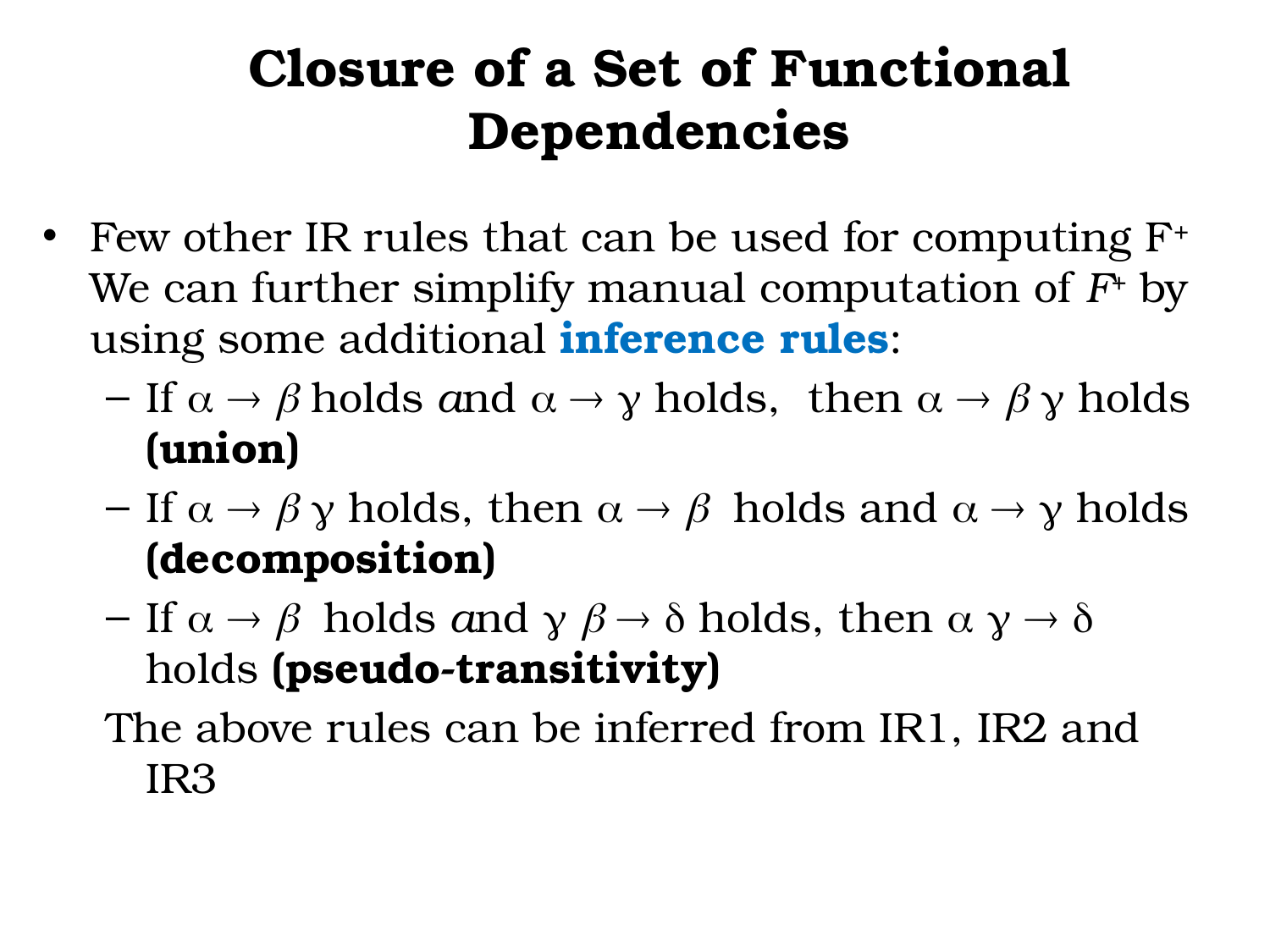

# Closure of a Set of Functional Dependencies
Few other IR rules that can be used for computing F+ We can further simplify manual computation of F+ by using some additional inference rules:
If α → β holds and α → γ holds,  then α → β γ holds (union)
If α → β γ holds, then α → β  holds and α → γ holds (decomposition)
If α → β  holds and γ β → δ holds, then α γ → δ holds (pseudo-transitivity)
The above rules can be inferred from IR1, IR2 and IR3